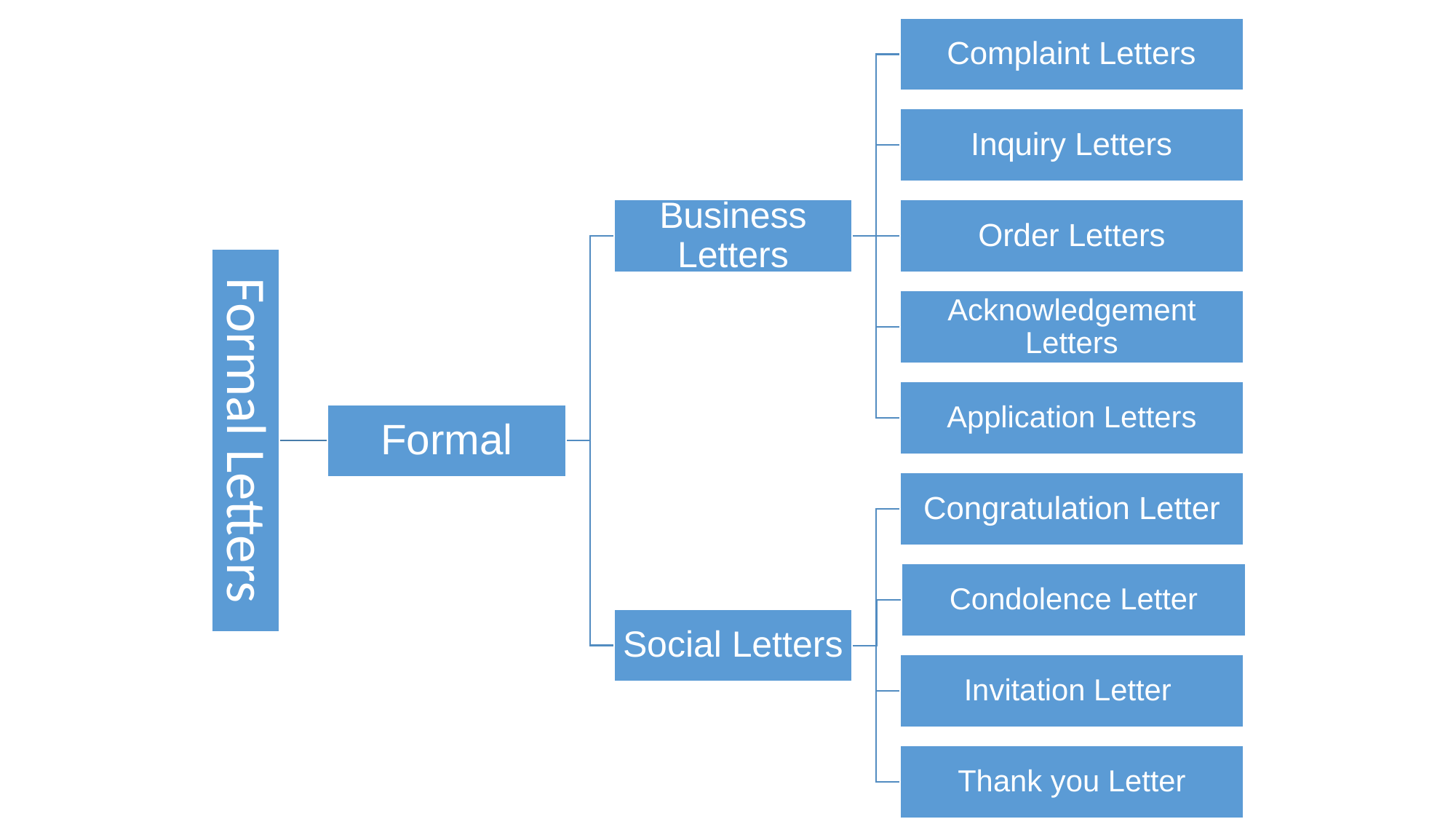

Formal Letters
Formal
Business Letters
Complaint Letters
Inquiry Letters
Order Letters
Acknowledgement Letters
Application Letters
Social Letters
Congratulation Letter
Condolence Letter
Invitation Letter
Thank you Letter